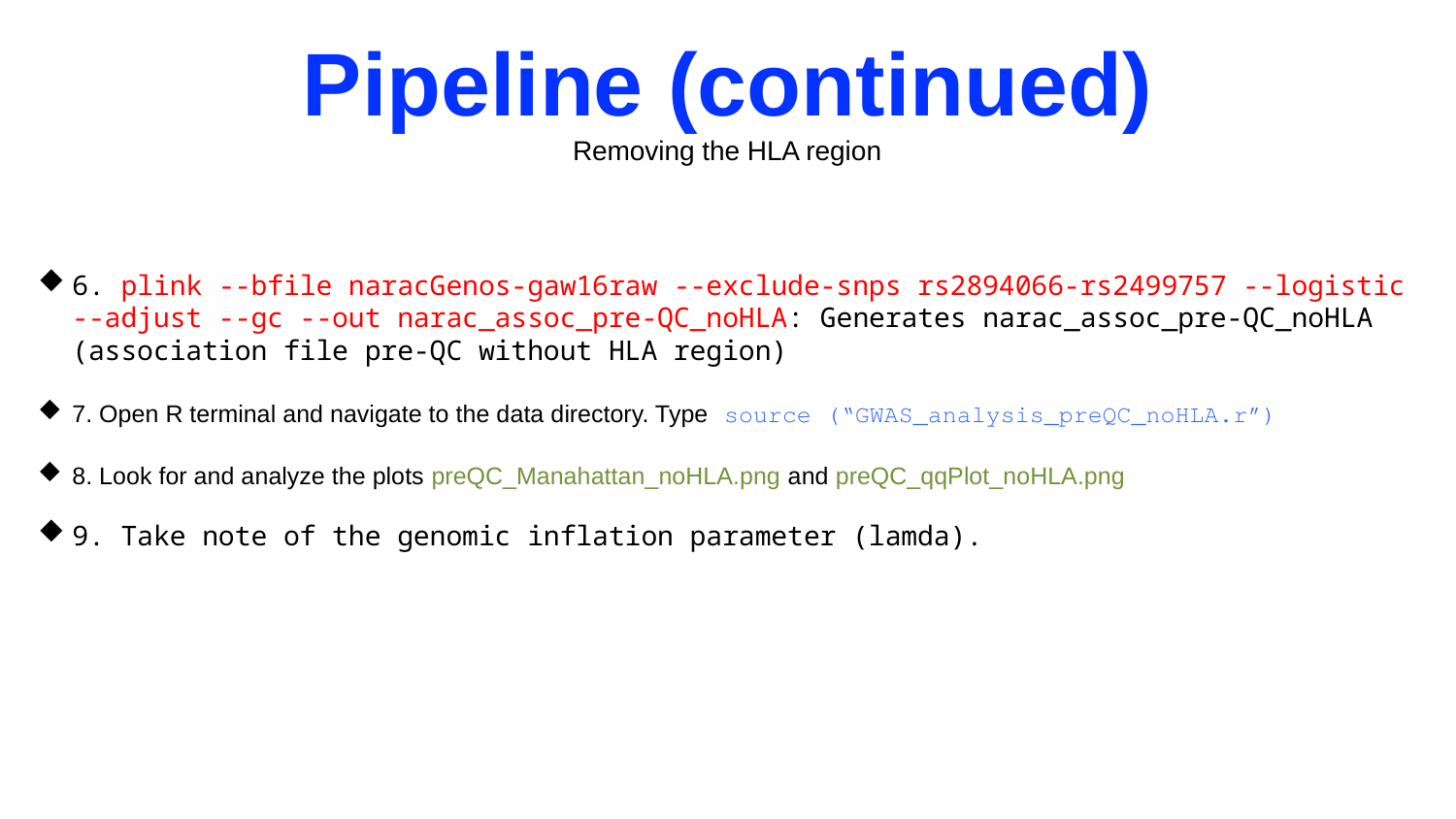

# Pipeline (continued)
Removing the HLA region

6. plink --bfile naracGenos-gaw16raw --exclude-snps rs2894066-rs2499757 --logistic --adjust --gc --out narac_assoc_pre-QC_noHLA: Generates narac_assoc_pre-QC_noHLA (association file pre-QC without HLA region)

7. Open R terminal and navigate to the data directory. Type source (“GWAS_analysis_preQC_noHLA.r”)

8. Look for and analyze the plots preQC_Manahattan_noHLA.png and preQC_qqPlot_noHLA.png

9. Take note of the genomic inflation parameter (lamda).